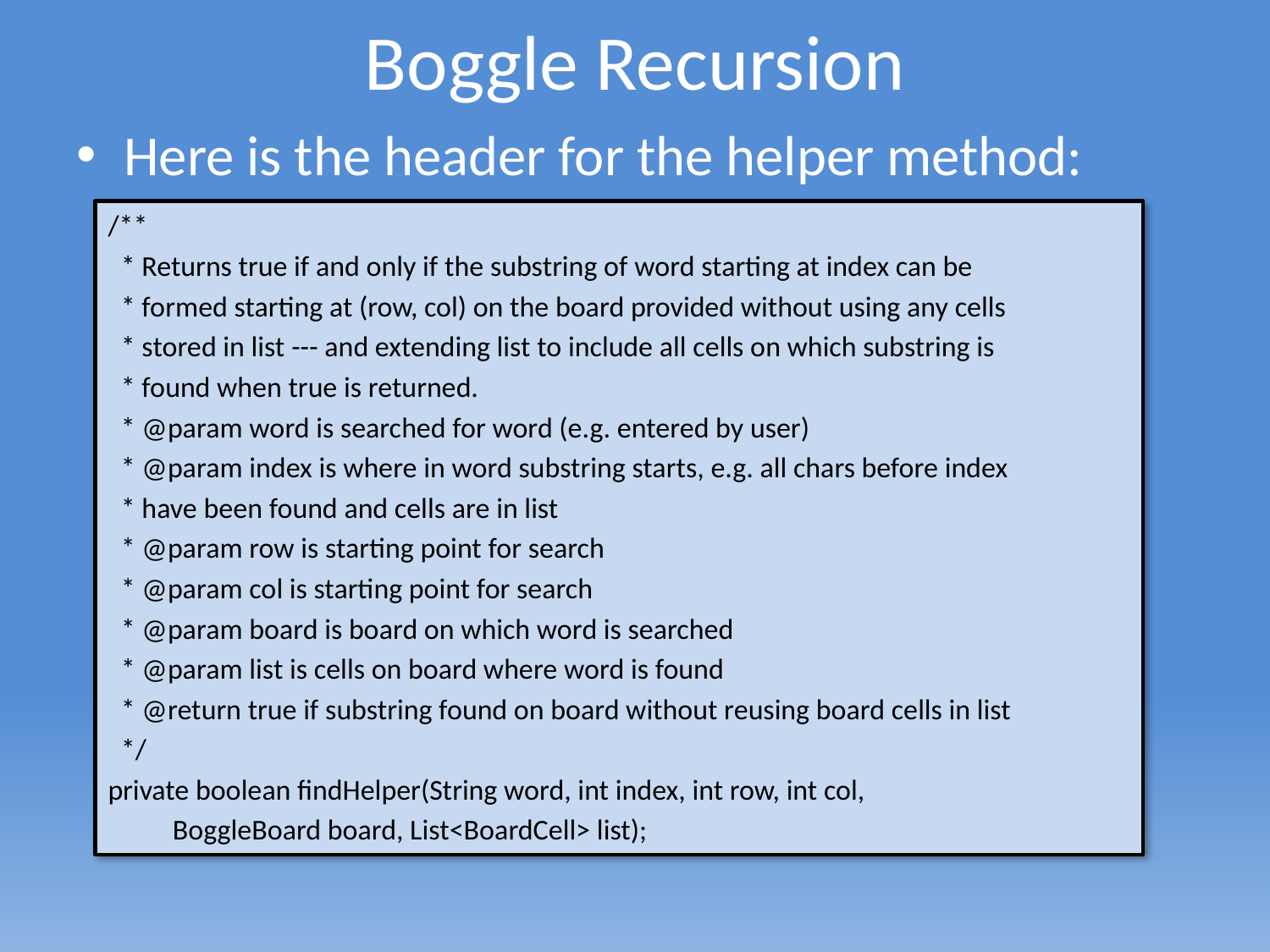

# Boggle Recursion
Here is the header for the helper method:
/**
  * Returns true if and only if the substring of word starting at index can be
  * formed starting at (row, col) on the board provided without using any cells
  * stored in list --- and extending list to include all cells on which substring is
  * found when true is returned.
  * @param word is searched for word (e.g. entered by user)
  * @param index is where in word substring starts, e.g. all chars before index
  * have been found and cells are in list
  * @param row is starting point for search
  * @param col is starting point for search
  * @param board is board on which word is searched
  * @param list is cells on board where word is found
  * @return true if substring found on board without reusing board cells in list
  */
private boolean findHelper(String word, int index, int row, int col,
	BoggleBoard board, List<BoardCell> list);